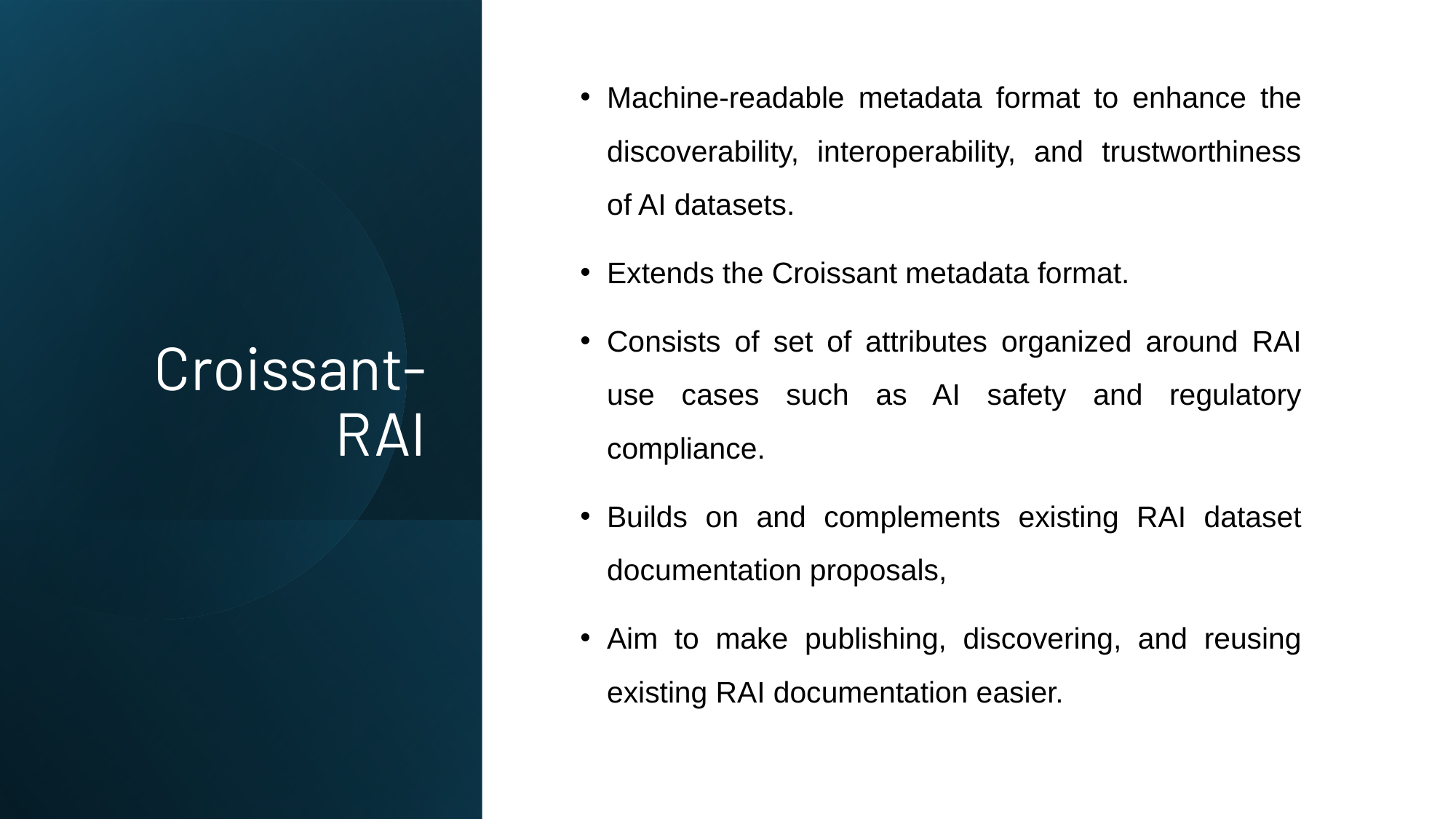

Machine-readable metadata format to enhance the discoverability, interoperability, and trustworthiness of AI datasets.
Extends the Croissant metadata format.
Consists of set of attributes organized around RAI use cases such as AI safety and regulatory compliance.
Builds on and complements existing RAI dataset documentation proposals,
Aim to make publishing, discovering, and reusing existing RAI documentation easier.
# Croissant-RAI